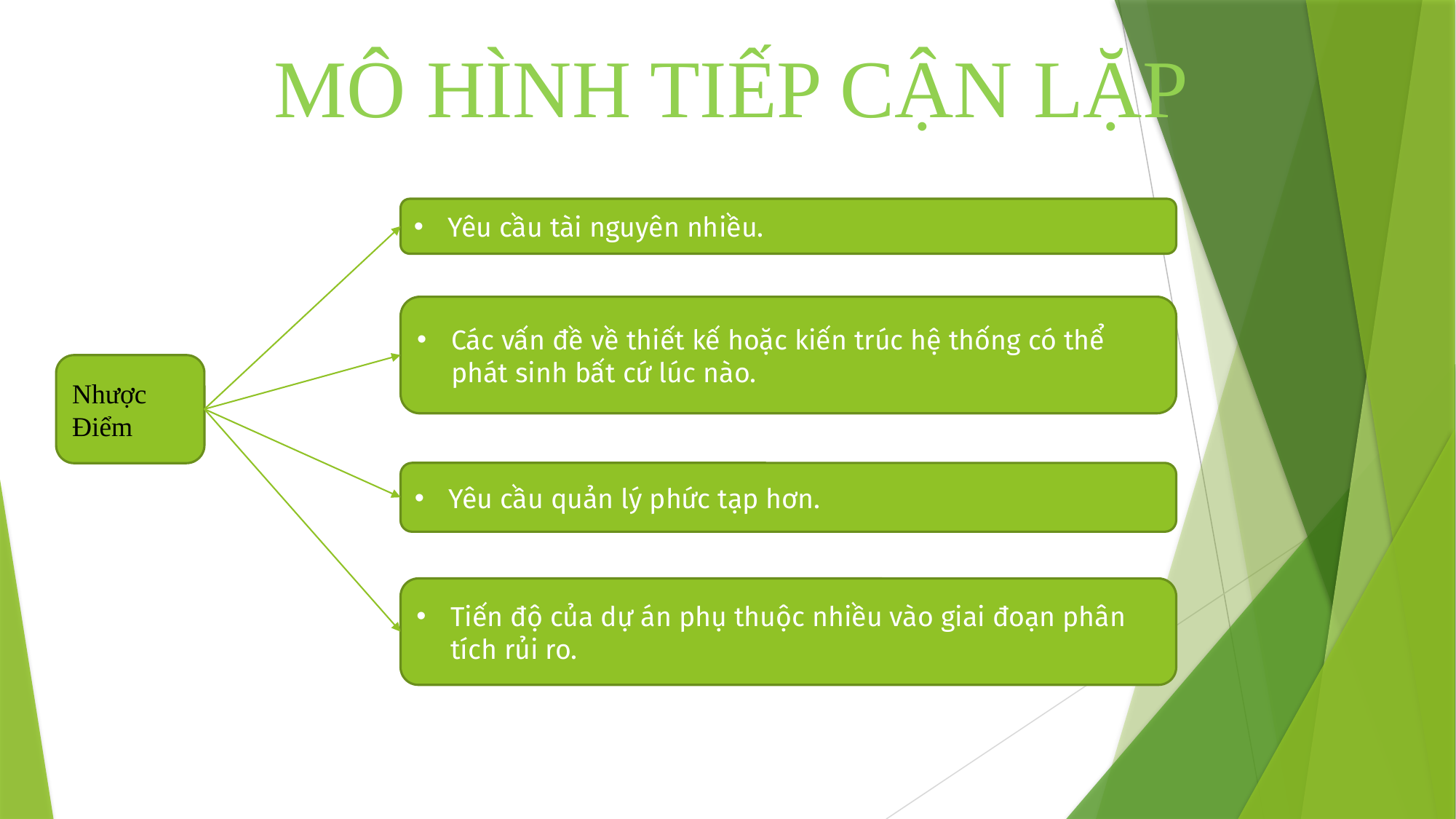

MÔ HÌNH TIẾP CẬN LẶP
Yêu cầu tài nguyên nhiều.
Các vấn đề về thiết kế hoặc kiến trúc hệ thống có thể phát sinh bất cứ lúc nào.
Nhược Điểm
Yêu cầu quản lý phức tạp hơn.
Tiến độ của dự án phụ thuộc nhiều vào giai đoạn phân tích rủi ro.